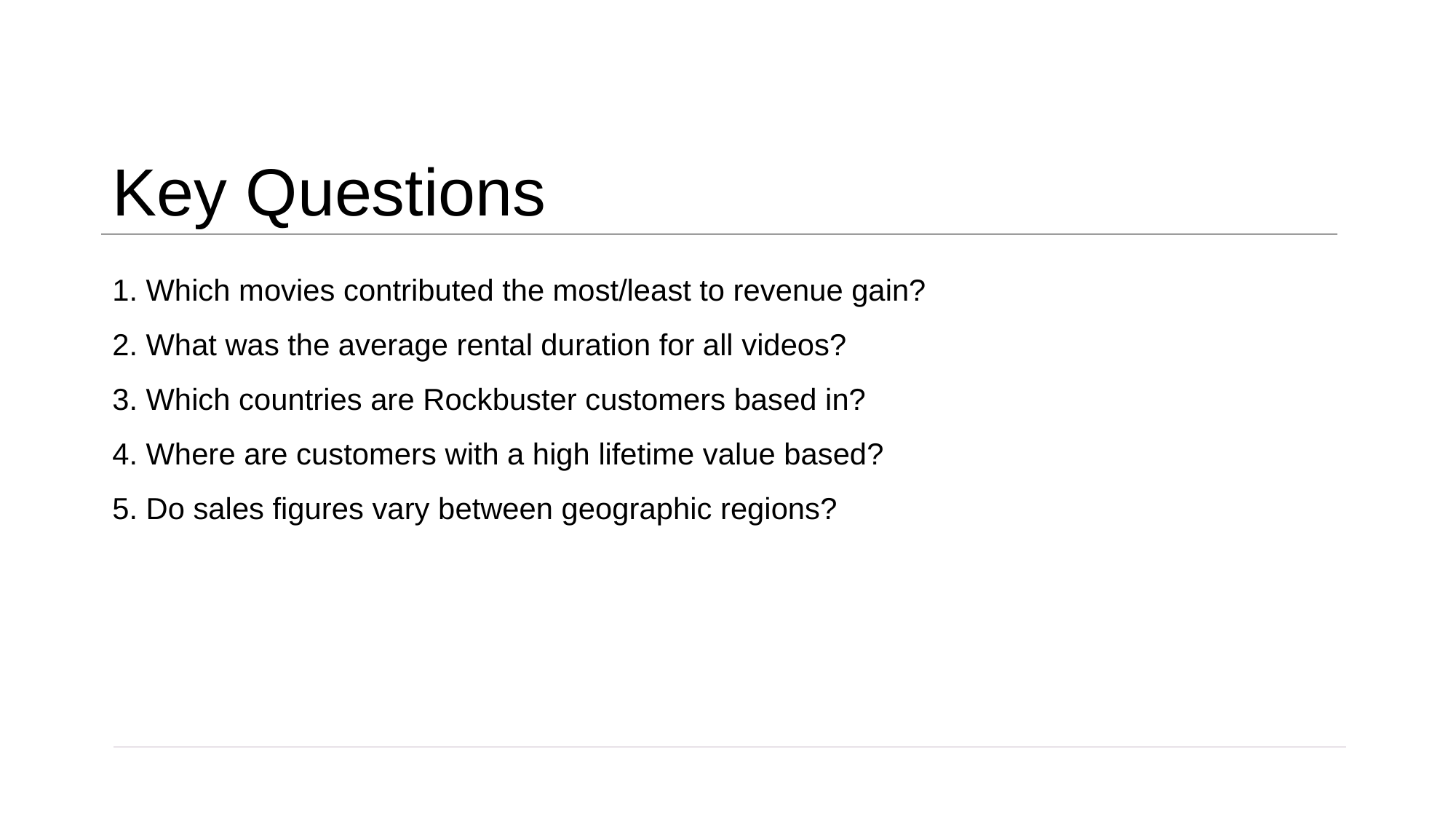

# Key Questions
1. Which movies contributed the most/least to revenue gain?
2. What was the average rental duration for all videos?
3. Which countries are Rockbuster customers based in?
4. Where are customers with a high lifetime value based?
5. Do sales figures vary between geographic regions?